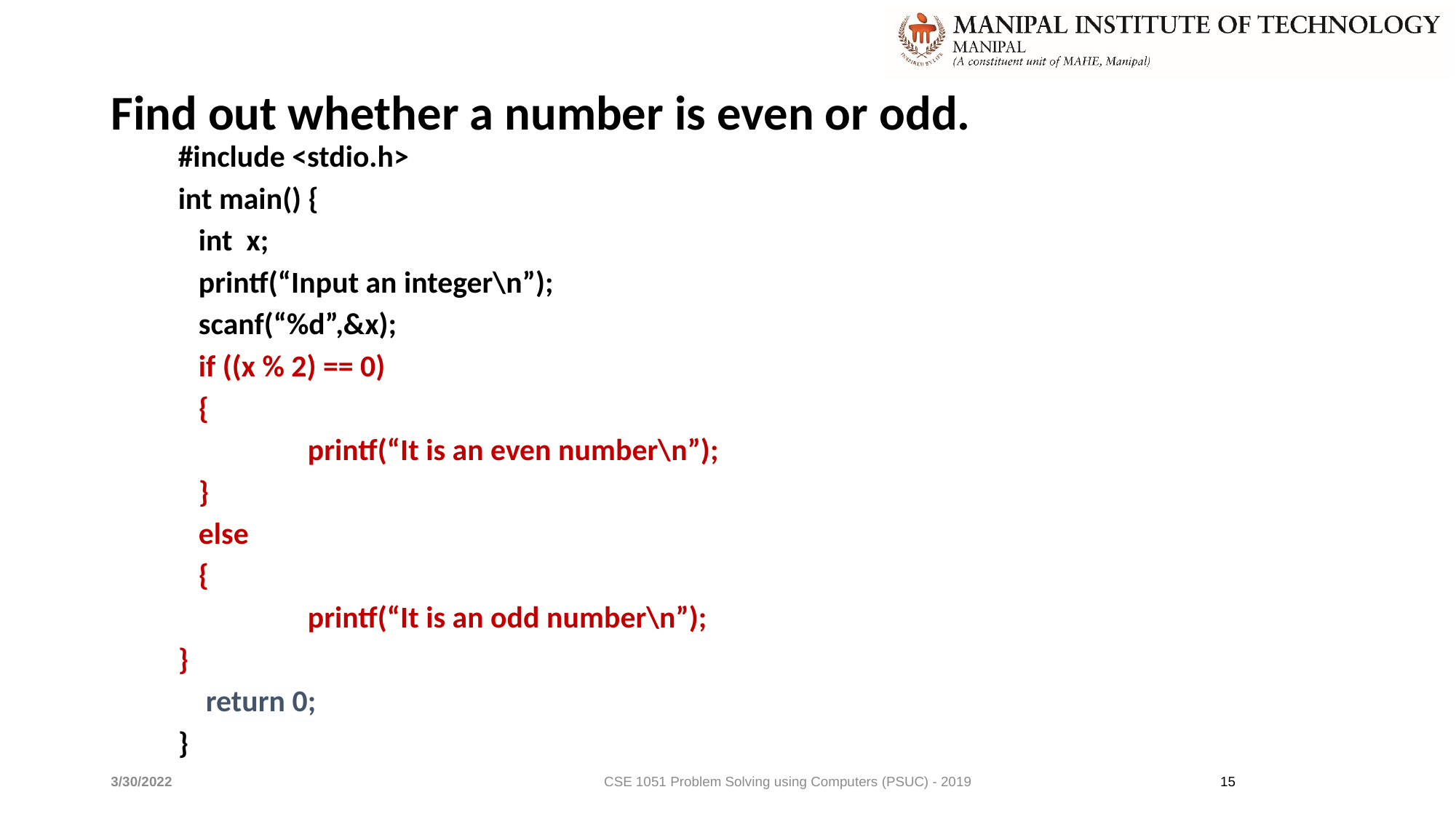

# Find out whether a number is even or odd.
#include <stdio.h>
int main() {
	int  x;
	printf(“Input an integer\n”);
	scanf(“%d”,&x);
	if ((x % 2) == 0)
	{
		printf(“It is an even number\n”);
	}
	else
	{
		printf(“It is an odd number\n”);
}
    return 0;
}
3/30/2022
CSE 1051 Problem Solving using Computers (PSUC) - 2019
15